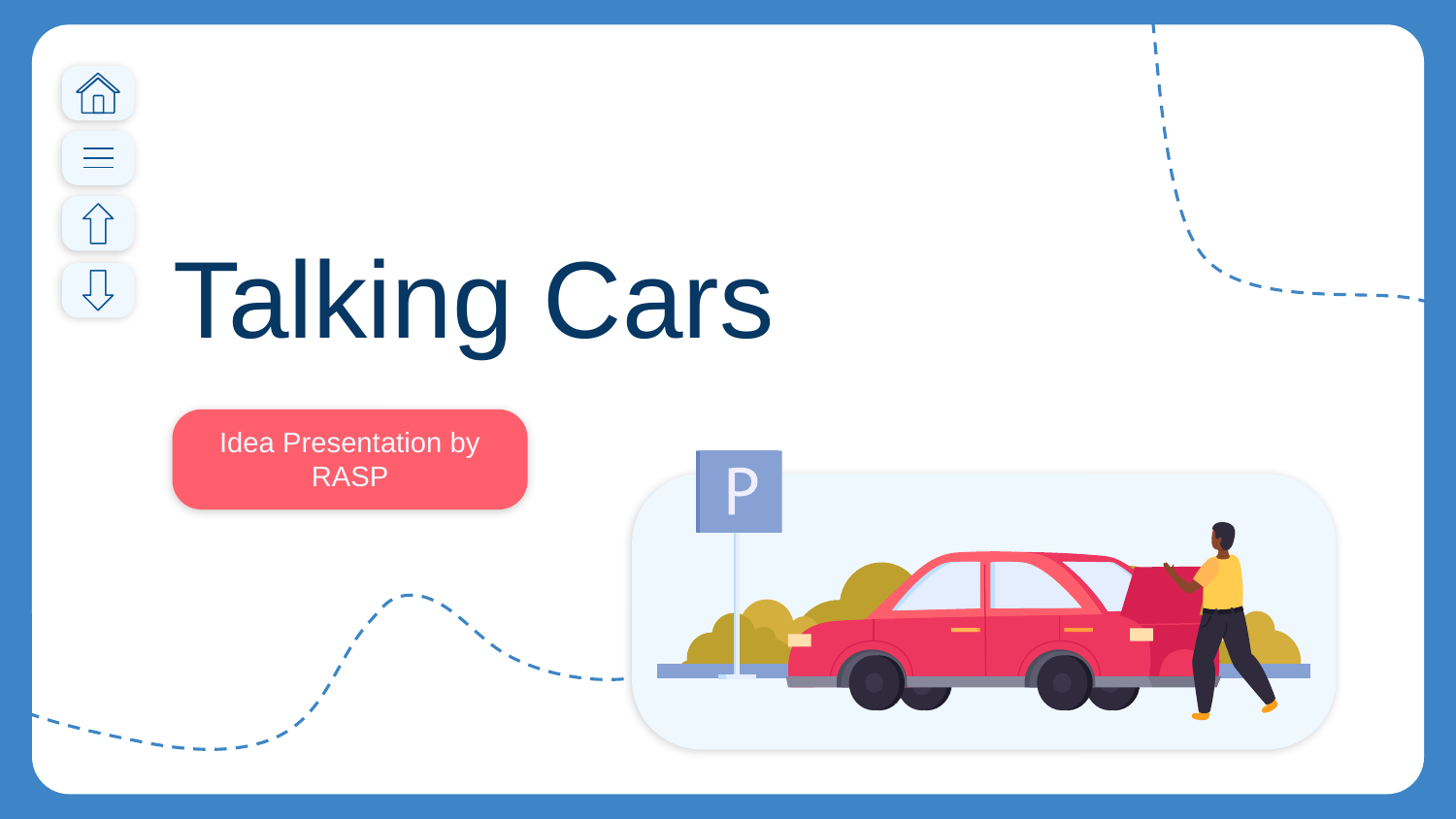

# Talking Cars

Idea Presentation by
RASP